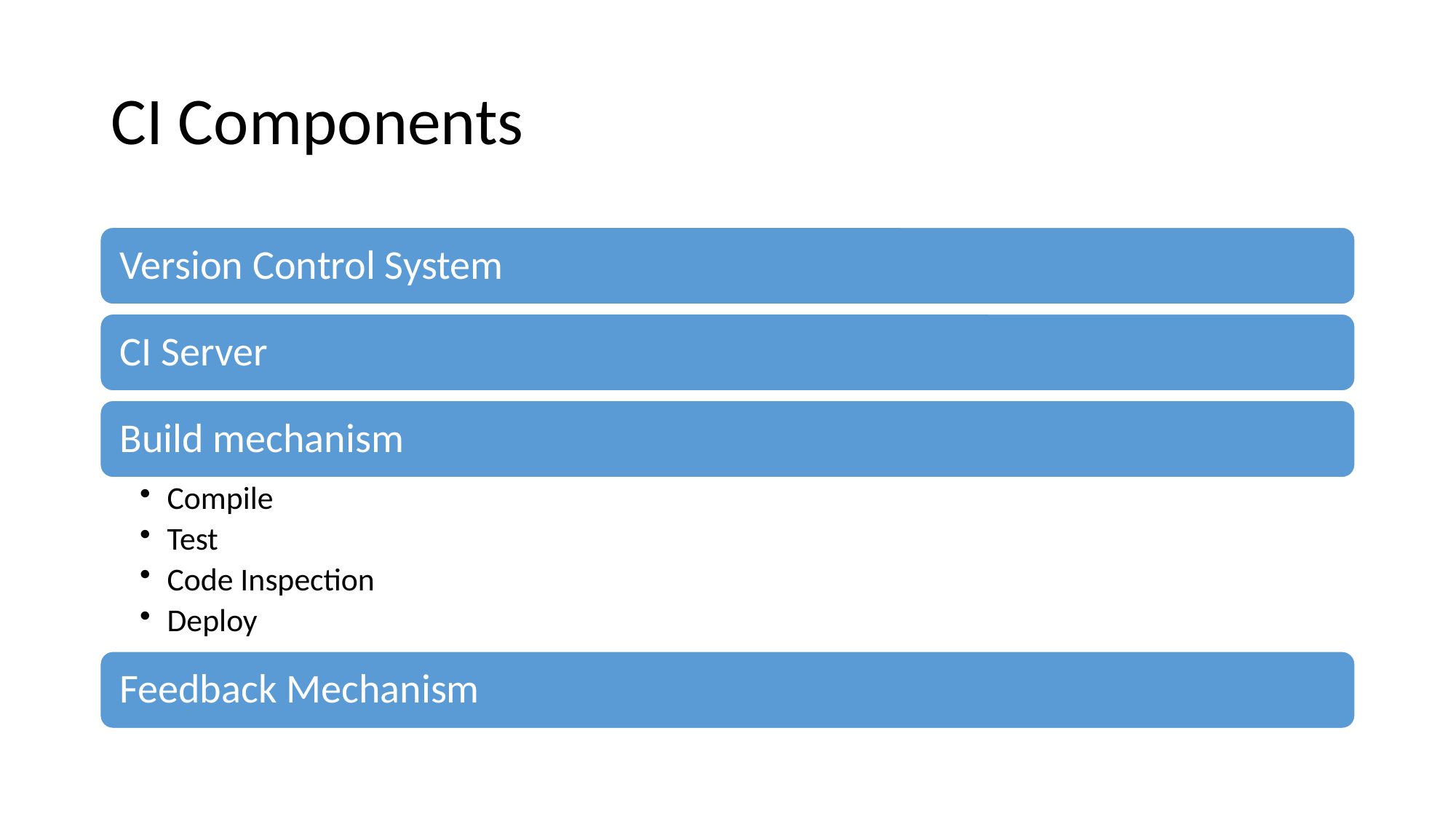

# CI Components
Version Control System
CI Server
Build mechanism
Compile
Test
Code Inspection
Deploy
Feedback Mechanism